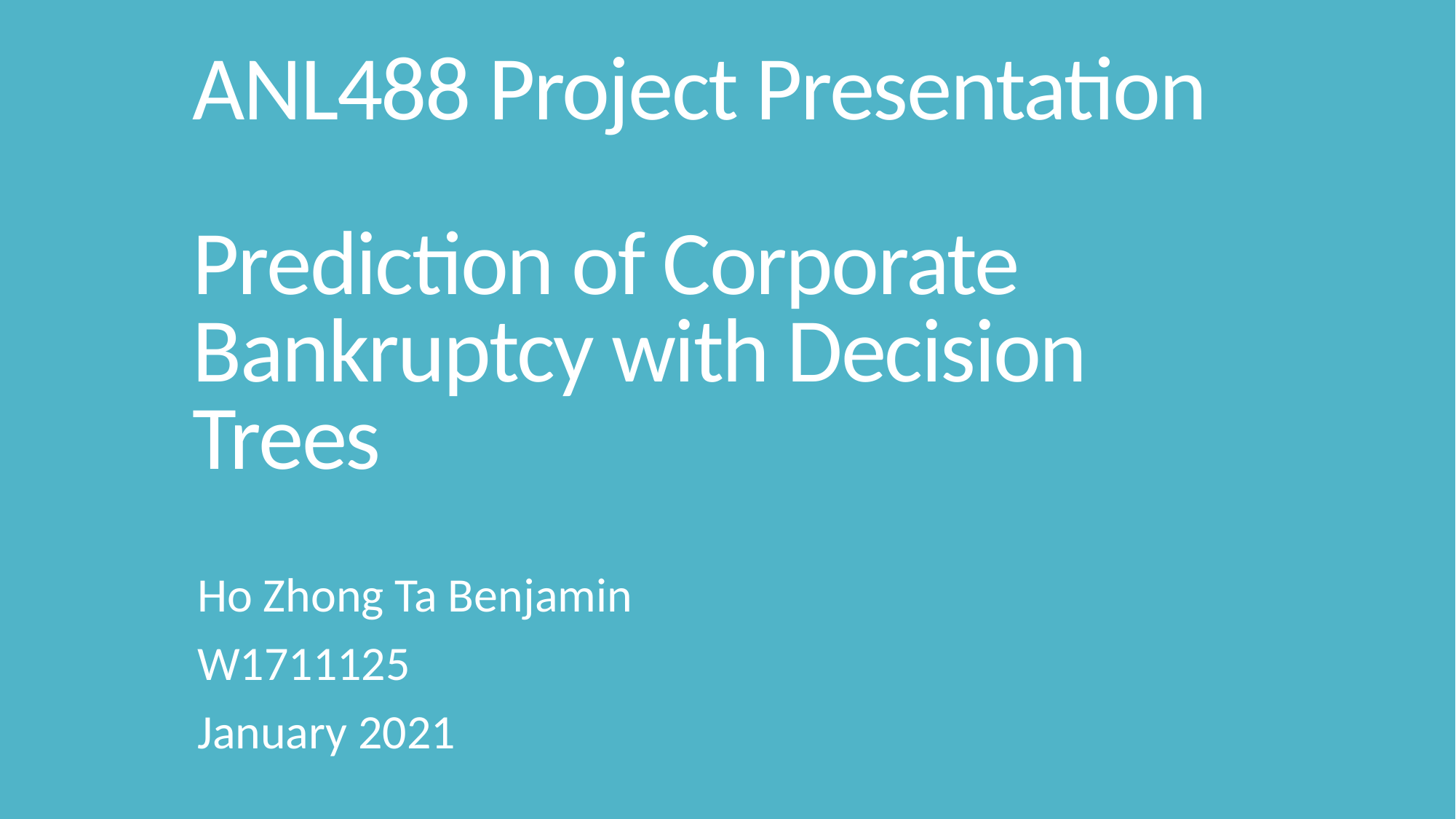

# ANL488 Project Presentation Prediction of Corporate Bankruptcy with Decision Trees
Ho Zhong Ta Benjamin
W1711125
January 2021